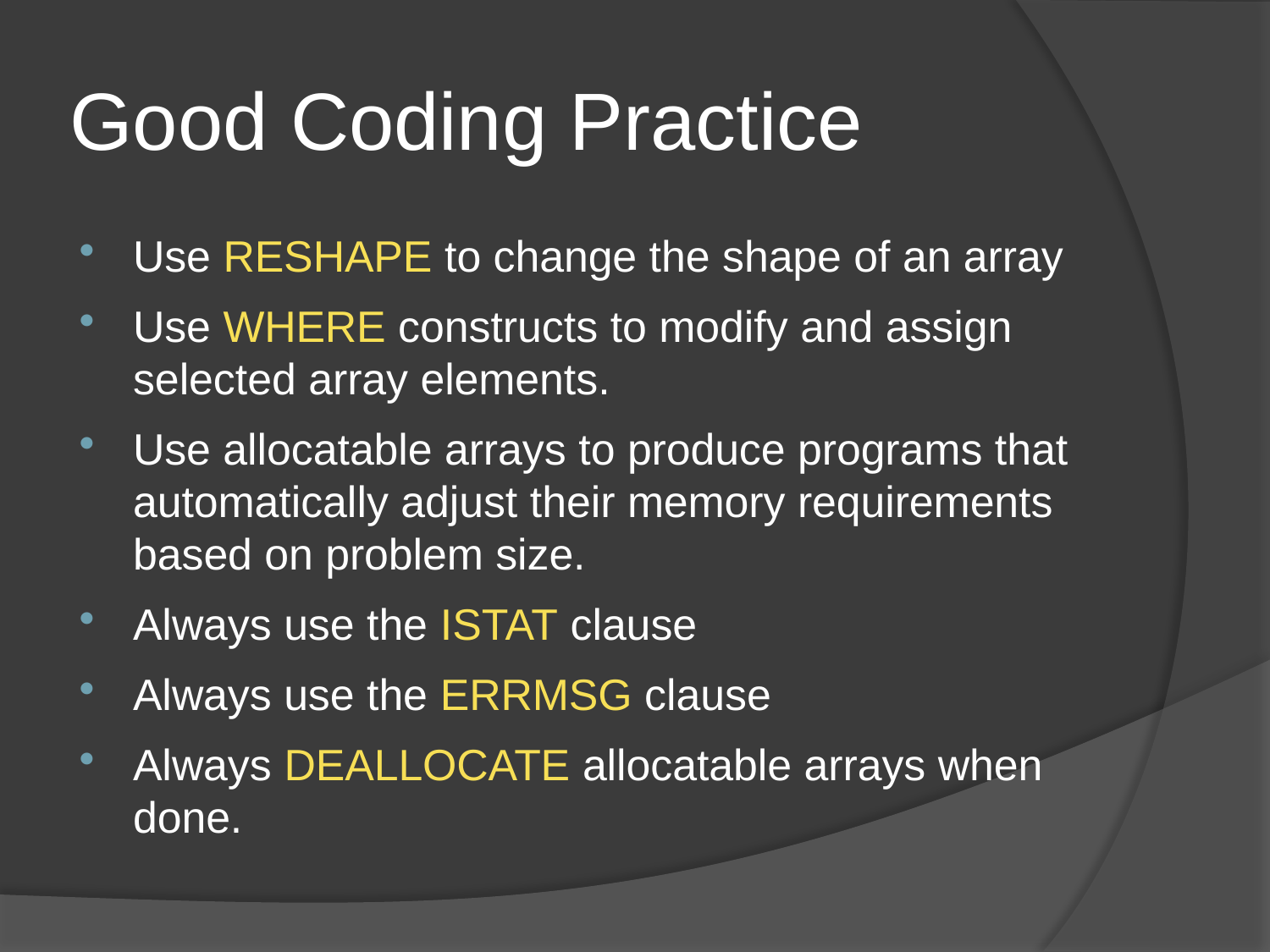

# Good Coding Practice
Use RESHAPE to change the shape of an array
Use WHERE constructs to modify and assign selected array elements.
Use allocatable arrays to produce programs that automatically adjust their memory requirements based on problem size.
Always use the ISTAT clause
Always use the ERRMSG clause
Always DEALLOCATE allocatable arrays when done.